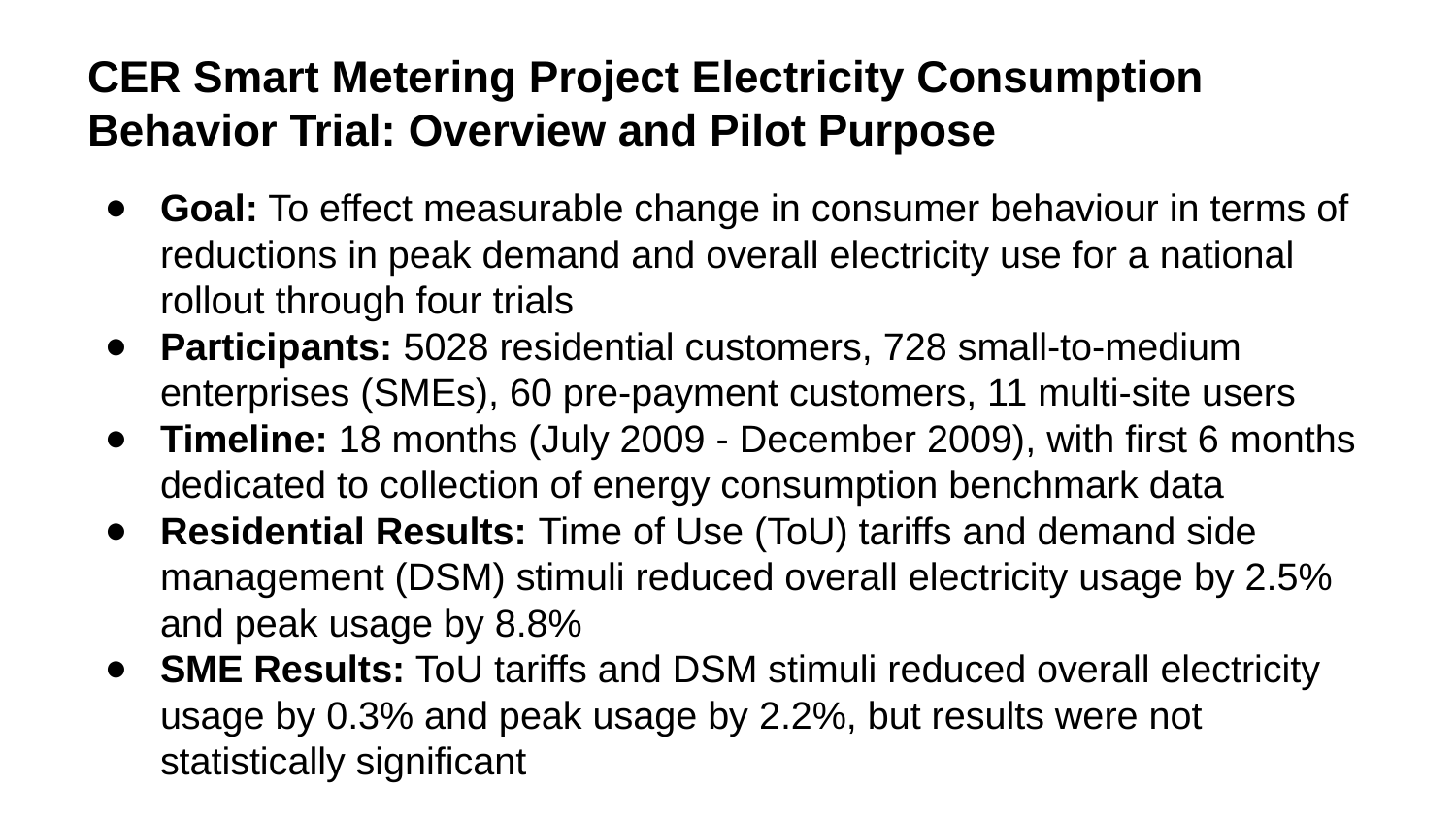

# CER Smart Metering Project Electricity Consumption Behavior Trial: Overview and Pilot Purpose
Goal: To effect measurable change in consumer behaviour in terms of reductions in peak demand and overall electricity use for a national rollout through four trials
Participants: 5028 residential customers, 728 small-to-medium enterprises (SMEs), 60 pre-payment customers, 11 multi-site users
Timeline: 18 months (July 2009 - December 2009), with first 6 months dedicated to collection of energy consumption benchmark data
Residential Results: Time of Use (ToU) tariffs and demand side management (DSM) stimuli reduced overall electricity usage by 2.5% and peak usage by 8.8%
SME Results: ToU tariffs and DSM stimuli reduced overall electricity usage by 0.3% and peak usage by 2.2%, but results were not statistically significant